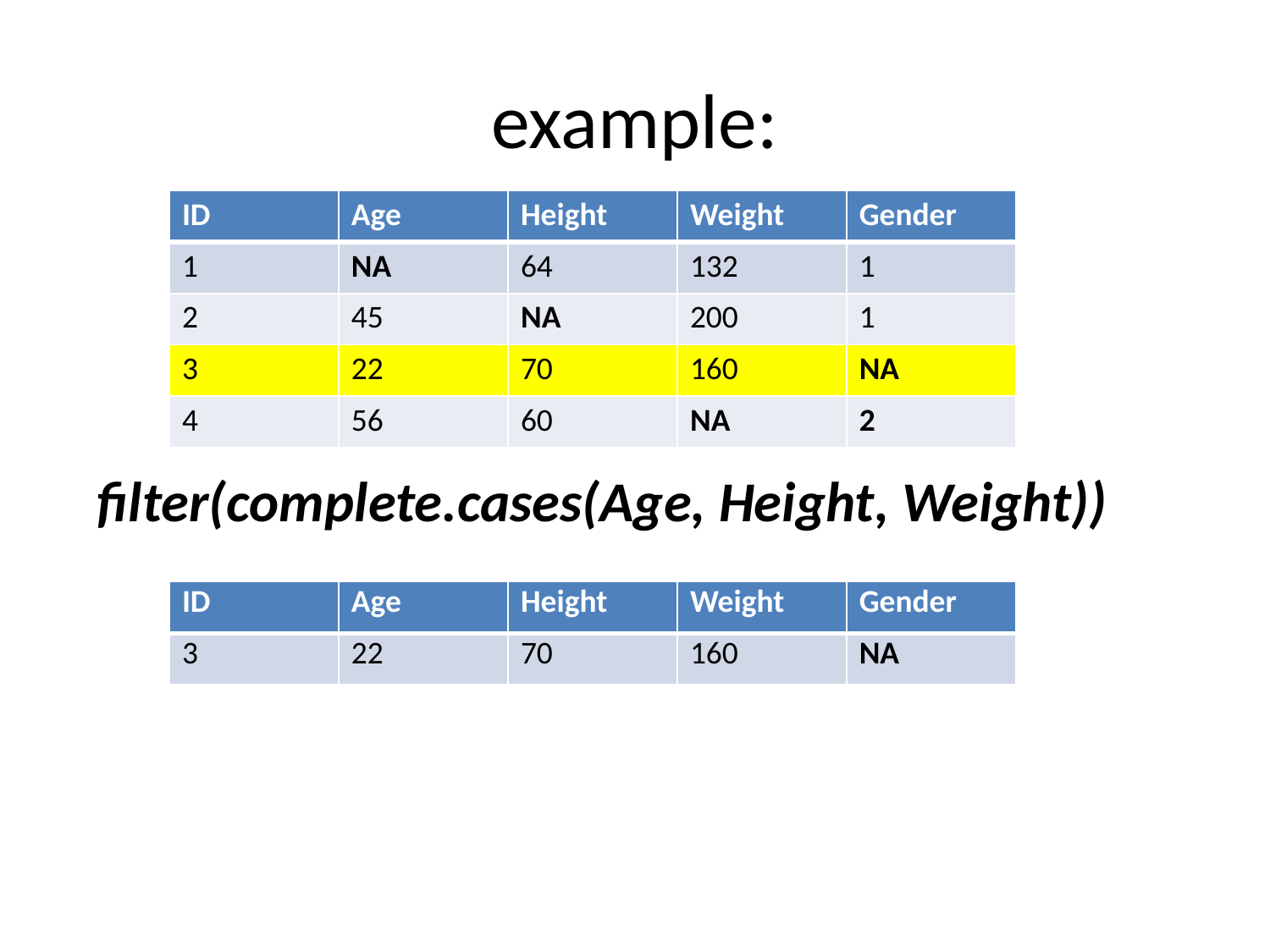

# example:
| ID | Age | Height | Weight | Gender |
| --- | --- | --- | --- | --- |
| 1 | NA | 64 | 132 | 1 |
| 2 | 45 | NA | 200 | 1 |
| 3 | 22 | 70 | 160 | NA |
| 4 | 56 | 60 | NA | 2 |

filter(complete.cases(Age, Height, Weight))

| ID | Age | Height | Weight | Gender |
| --- | --- | --- | --- | --- |
| 3 | 22 | 70 | 160 | NA |